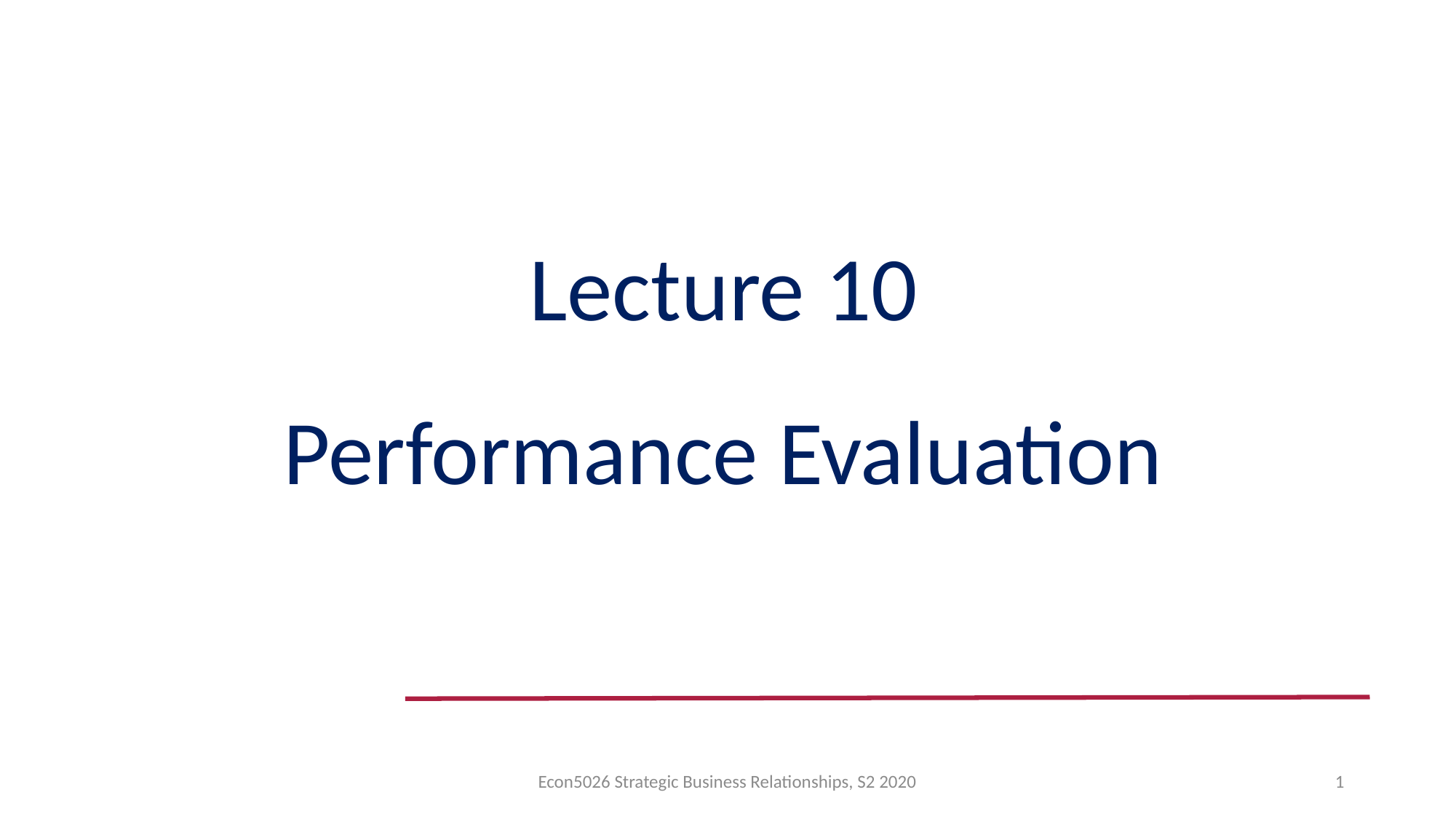

# Lecture 10 Performance Evaluation
Econ5026 Strategic Business Relationships, S2 2020
1